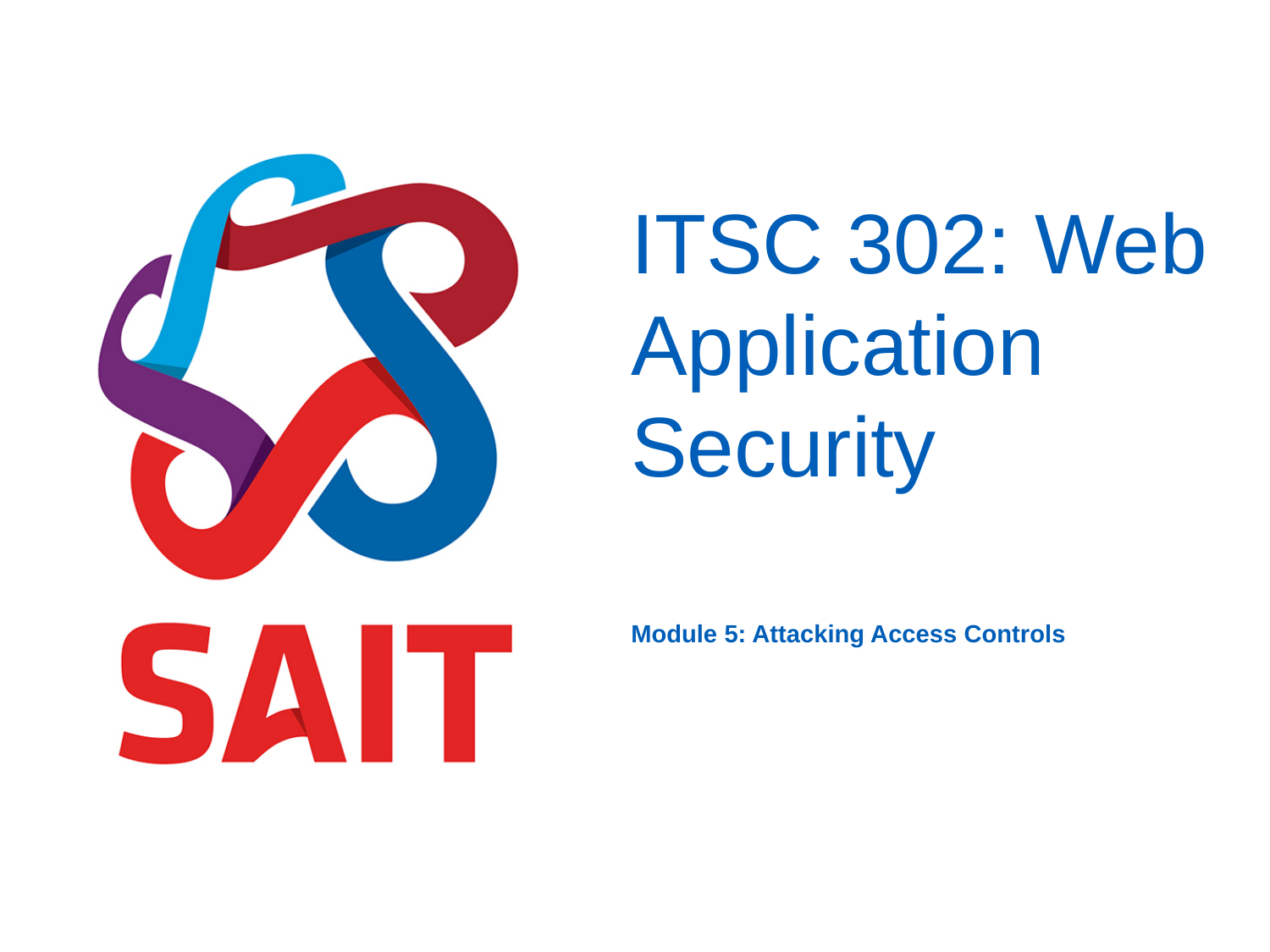

# ITSC 302: Web Application Security
Module 5: Attacking Access Controls